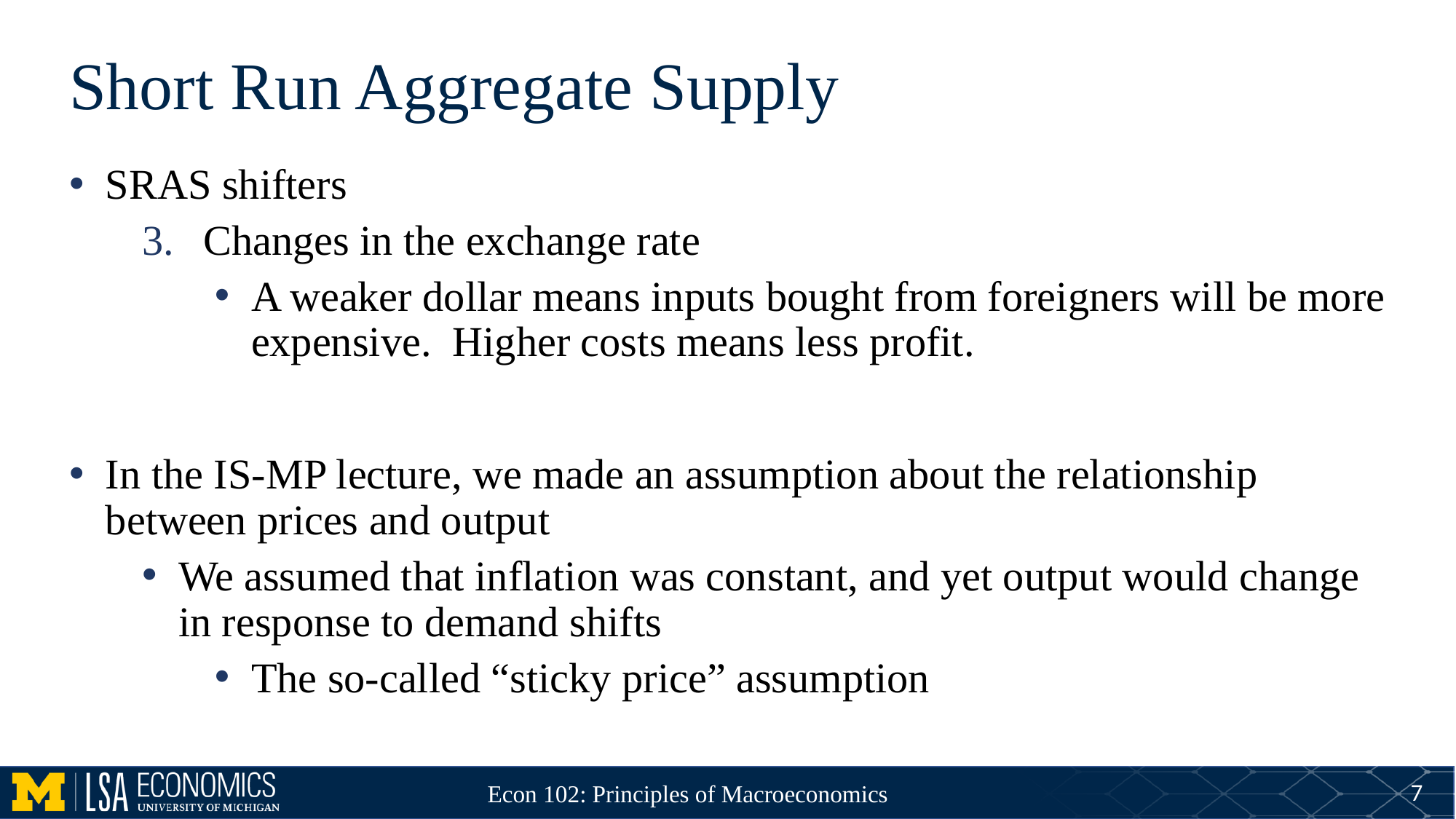

# Short Run Aggregate Supply
SRAS shifters
Changes in the exchange rate
A weaker dollar means inputs bought from foreigners will be more expensive.  Higher costs means less profit.

In the IS-MP lecture, we made an assumption about the relationship between prices and output
We assumed that inflation was constant, and yet output would change in response to demand shifts
The so-called “sticky price” assumption
7
Econ 102: Principles of Macroeconomics